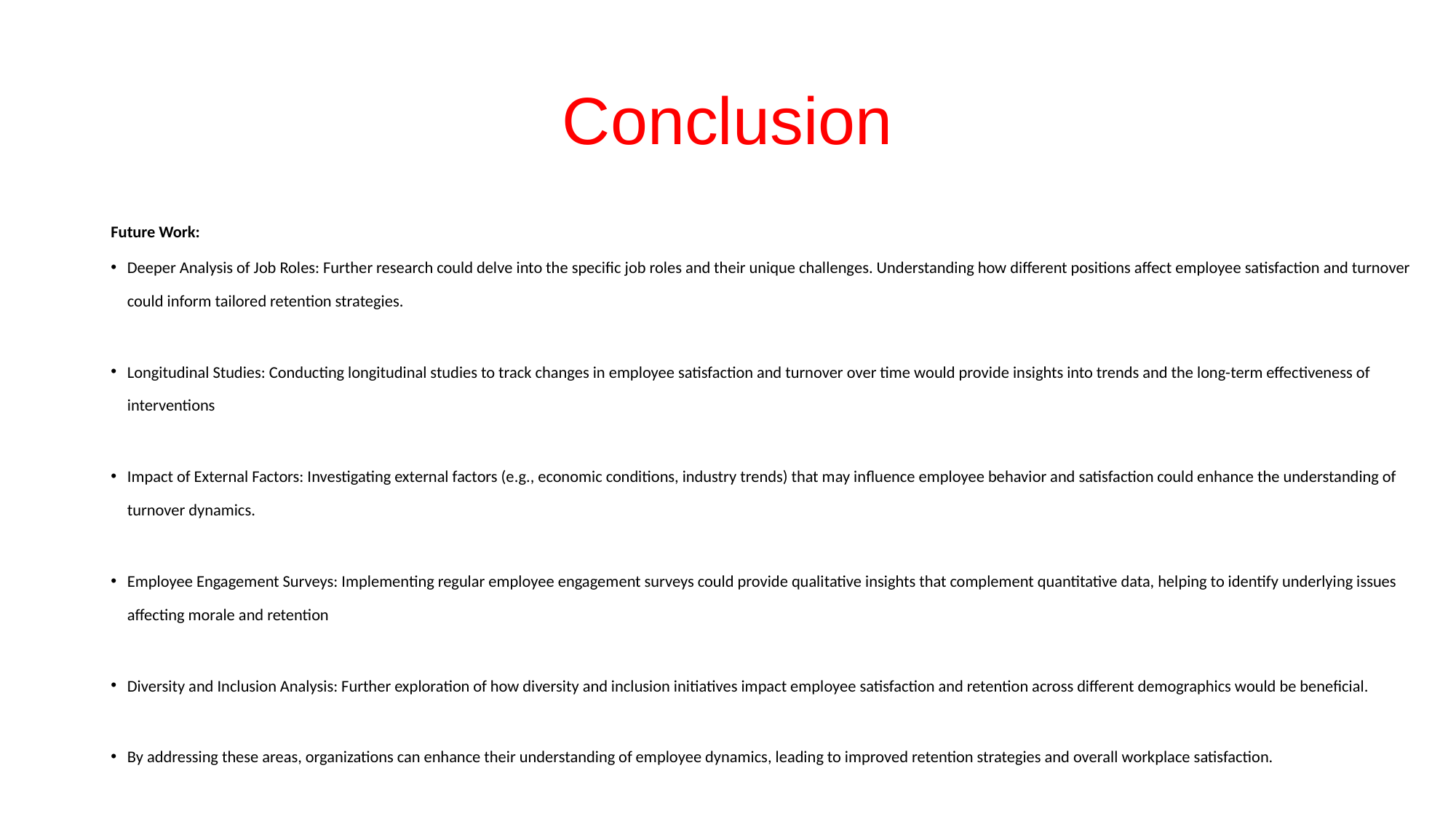

# Conclusion
Future Work:
Deeper Analysis of Job Roles: Further research could delve into the specific job roles and their unique challenges. Understanding how different positions affect employee satisfaction and turnover could inform tailored retention strategies.

Longitudinal Studies: Conducting longitudinal studies to track changes in employee satisfaction and turnover over time would provide insights into trends and the long-term effectiveness of interventions

Impact of External Factors: Investigating external factors (e.g., economic conditions, industry trends) that may influence employee behavior and satisfaction could enhance the understanding of turnover dynamics.

Employee Engagement Surveys: Implementing regular employee engagement surveys could provide qualitative insights that complement quantitative data, helping to identify underlying issues affecting morale and retention

Diversity and Inclusion Analysis: Further exploration of how diversity and inclusion initiatives impact employee satisfaction and retention across different demographics would be beneficial.

By addressing these areas, organizations can enhance their understanding of employee dynamics, leading to improved retention strategies and overall workplace satisfaction.